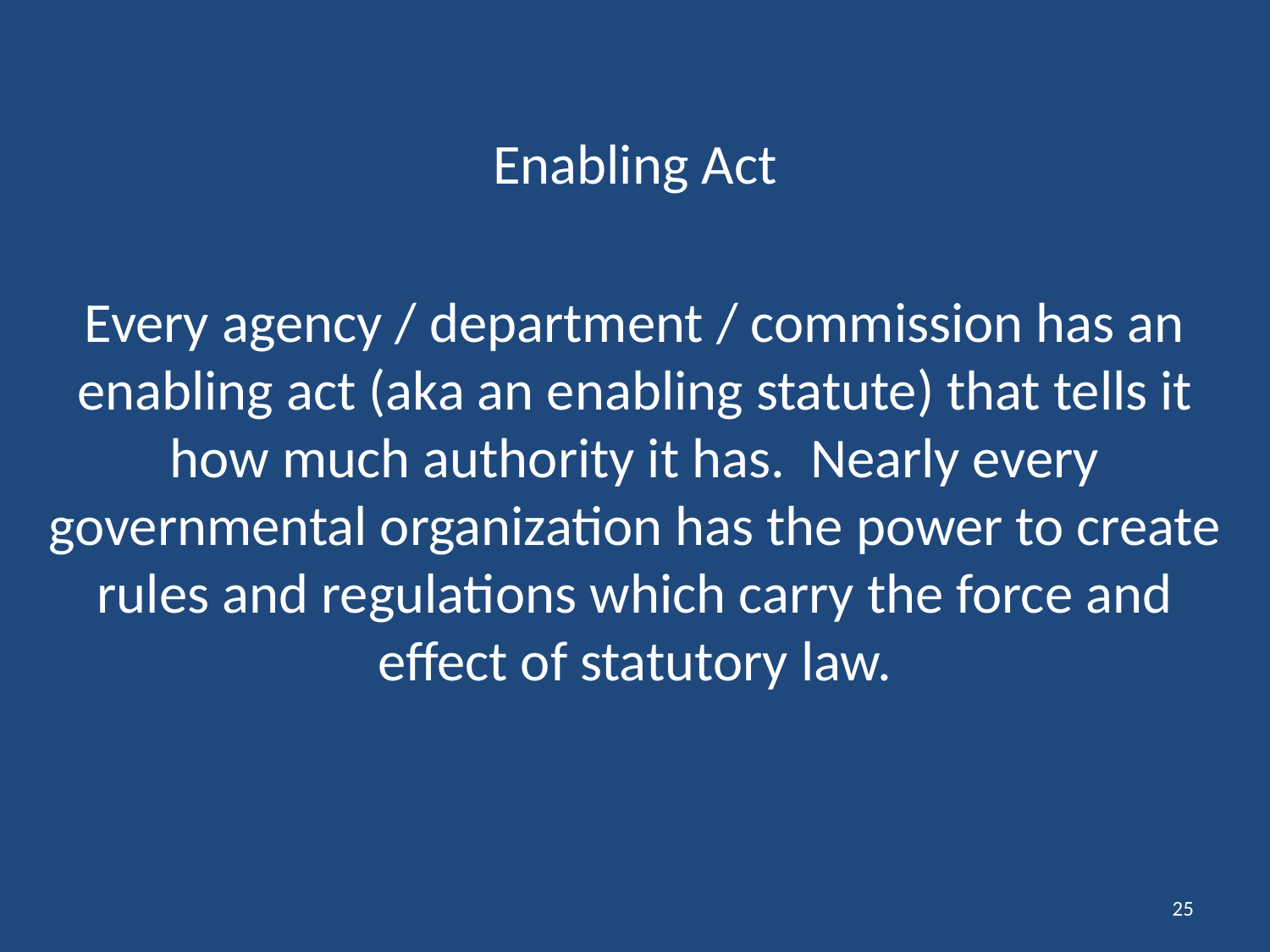

Enabling Act

Every agency / department / commission has an enabling act (aka an enabling statute) that tells it how much authority it has.  Nearly every governmental organization has the power to create rules and regulations which carry the force and effect of statutory law.

25